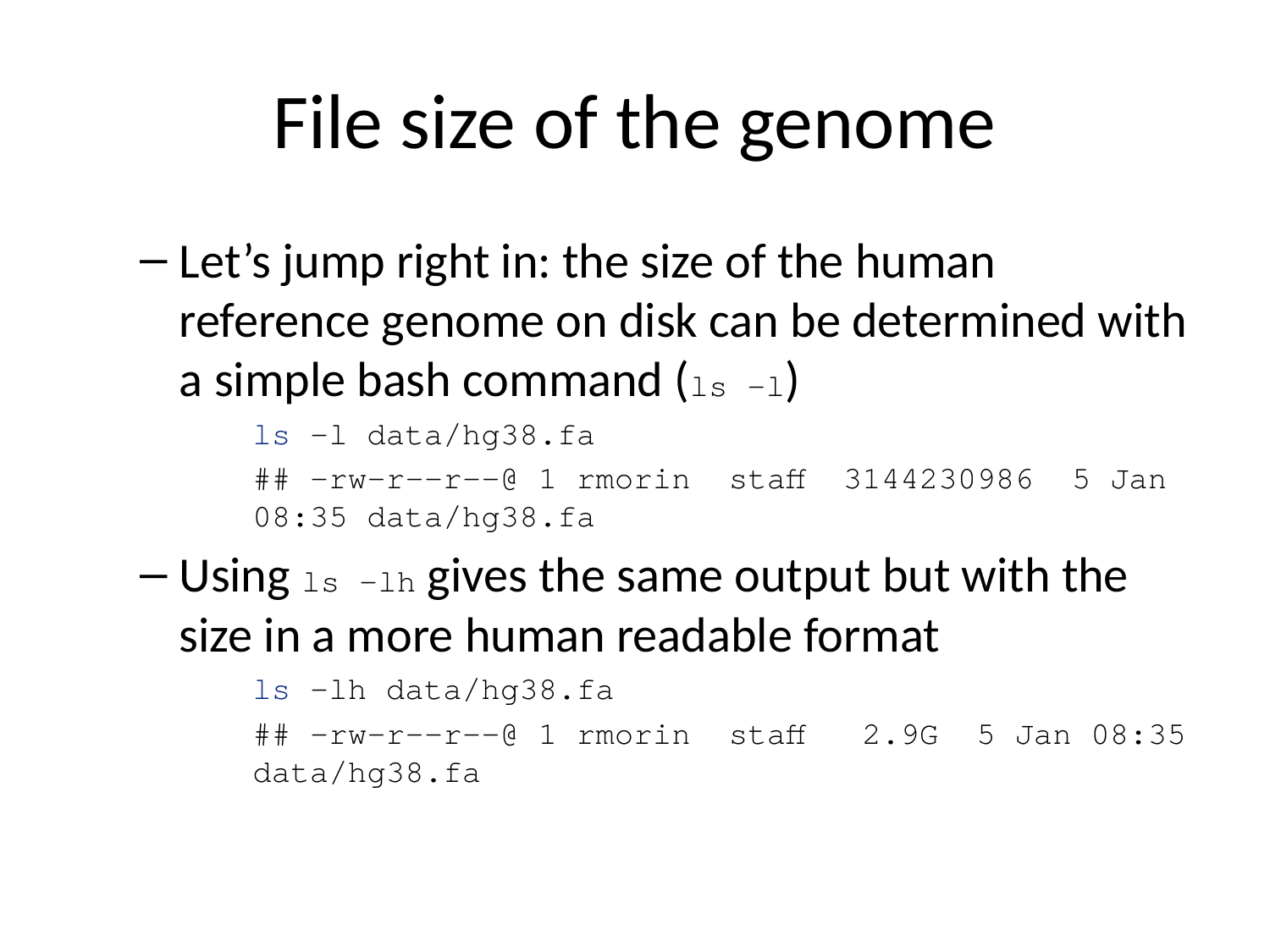

# File size of the genome
Let’s jump right in: the size of the human reference genome on disk can be determined with a simple bash command (ls -l)
ls -l data/hg38.fa
## -rw-r--r--@ 1 rmorin  staff  3144230986  5 Jan 08:35 data/hg38.fa
Using ls -lh gives the same output but with the size in a more human readable format
ls -lh data/hg38.fa
## -rw-r--r--@ 1 rmorin  staff   2.9G  5 Jan 08:35 data/hg38.fa